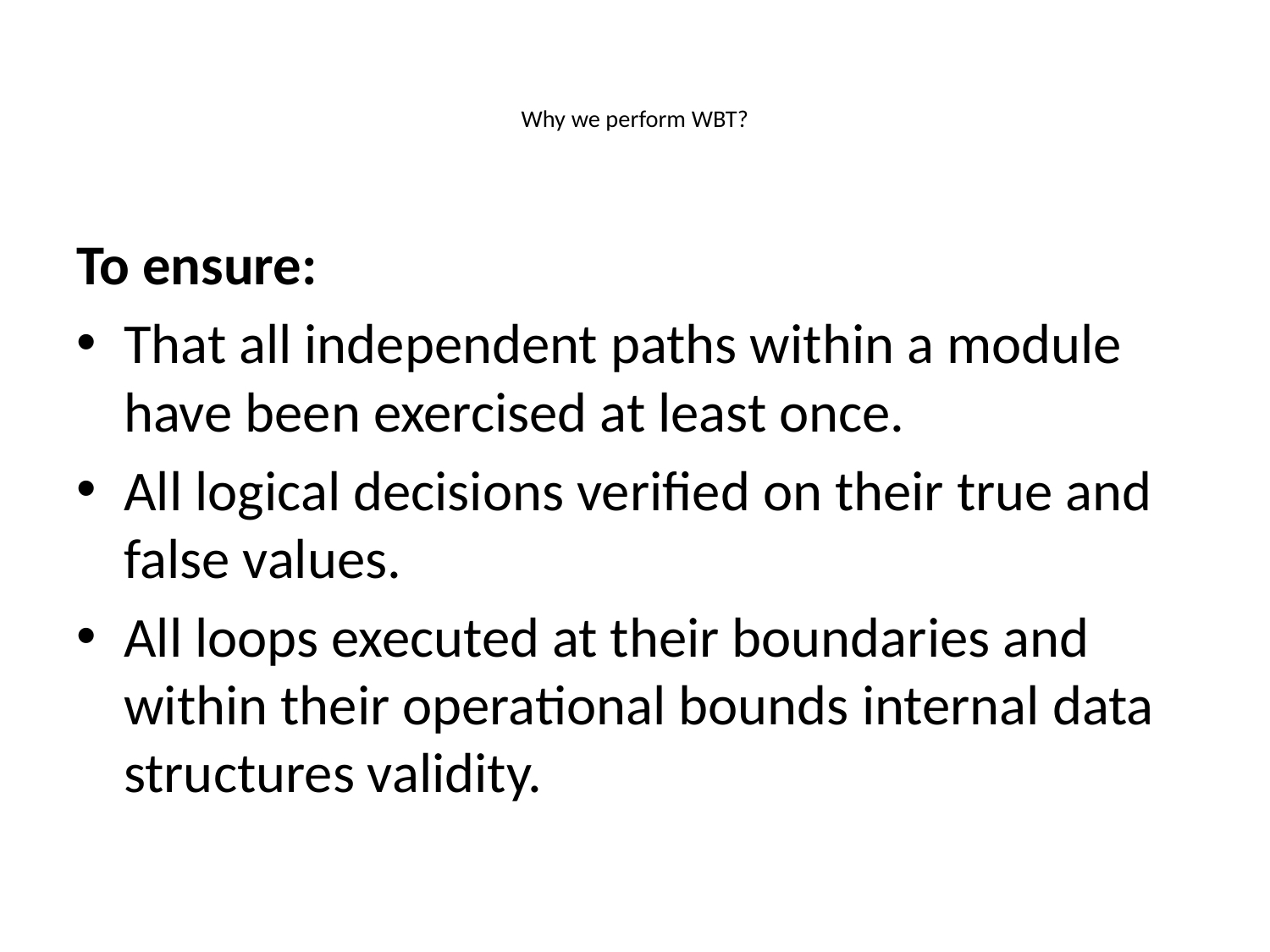

# Why we perform WBT?
To ensure:
That all independent paths within a module have been exercised at least once.
All logical decisions verified on their true and false values.
All loops executed at their boundaries and within their operational bounds internal data structures validity.